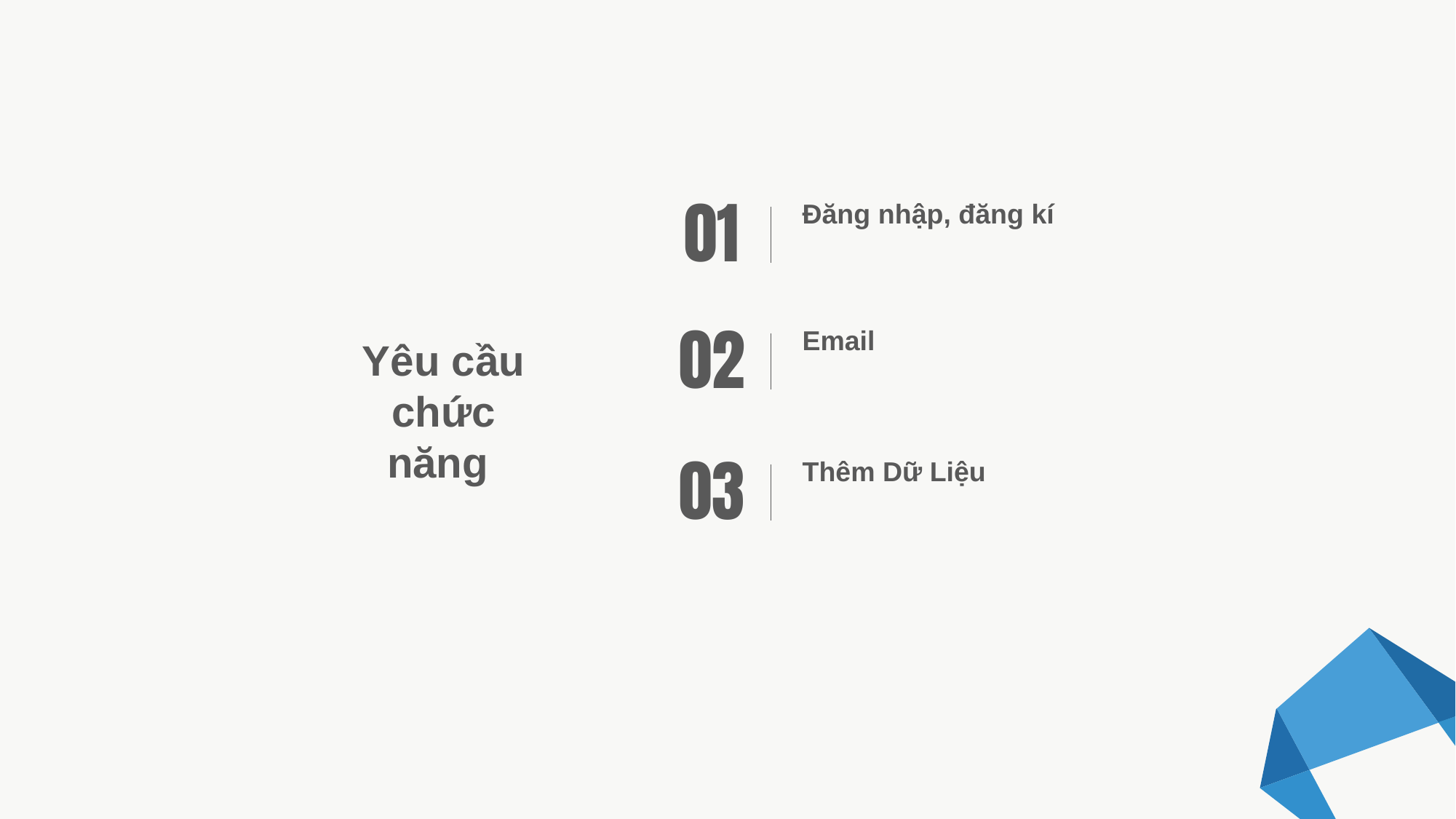

01
Đăng nhập, đăng kí

02
Email

Yêu cầu chức năng
03
Thêm Dữ Liệu